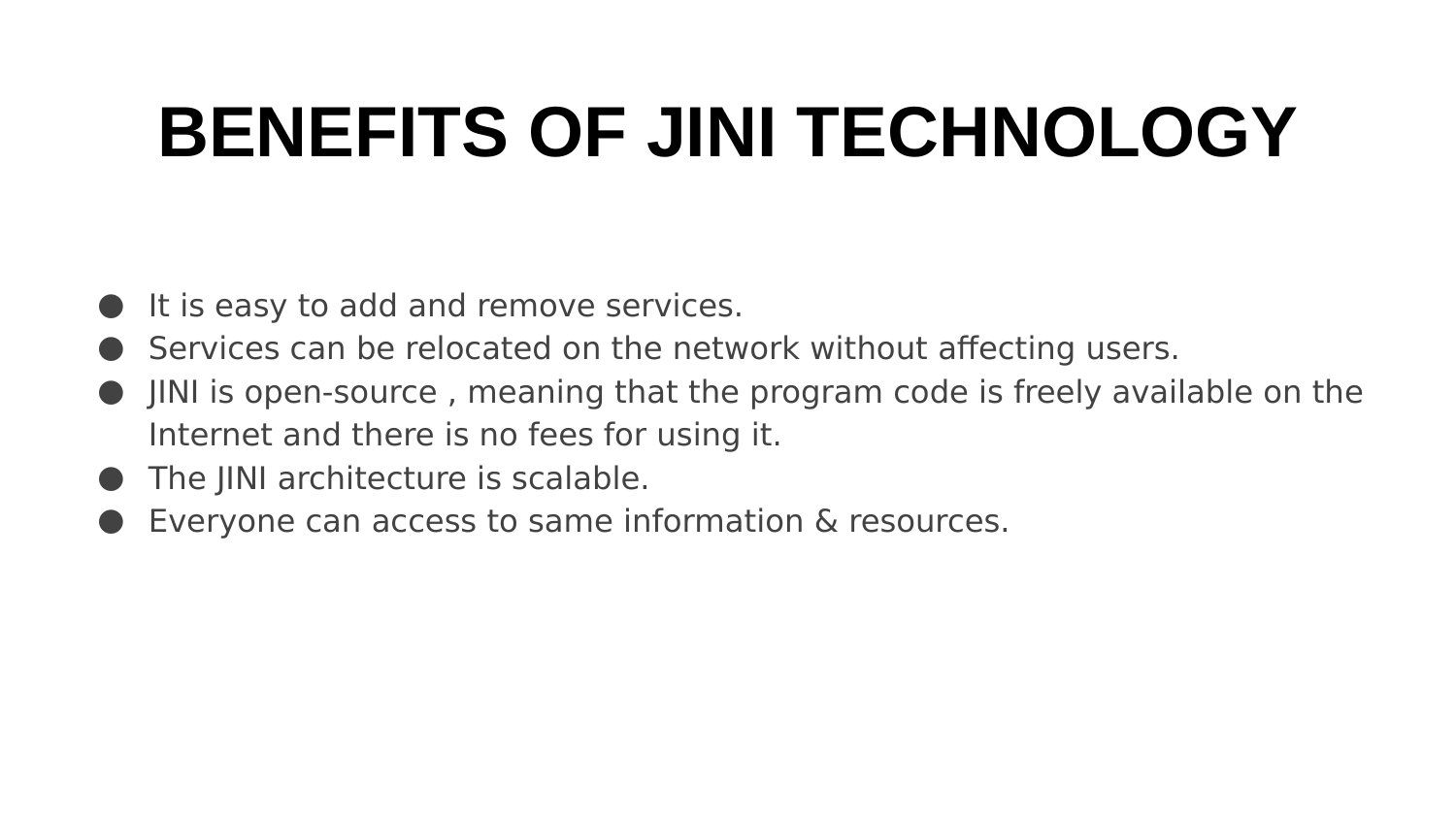

# BENEFITS OF JINI TECHNOLOGY

It is easy to add and remove services.
Services can be relocated on the network without affecting users.
JINI is open-source , meaning that the program code is freely available on the Internet and there is no fees for using it.
The JINI architecture is scalable.
Everyone can access to same information & resources.